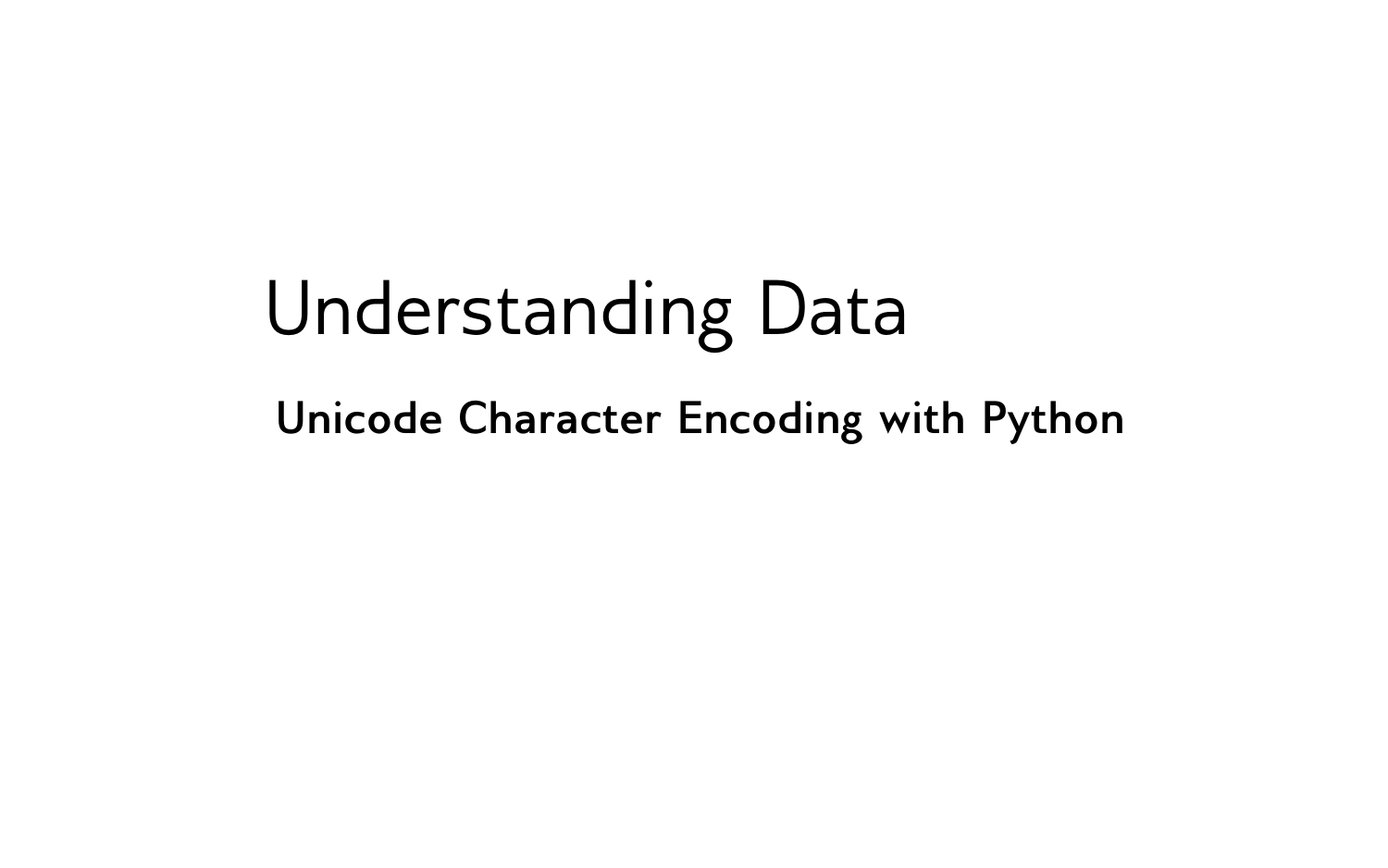

# Understanding Data
Unicode Character Encoding with Python